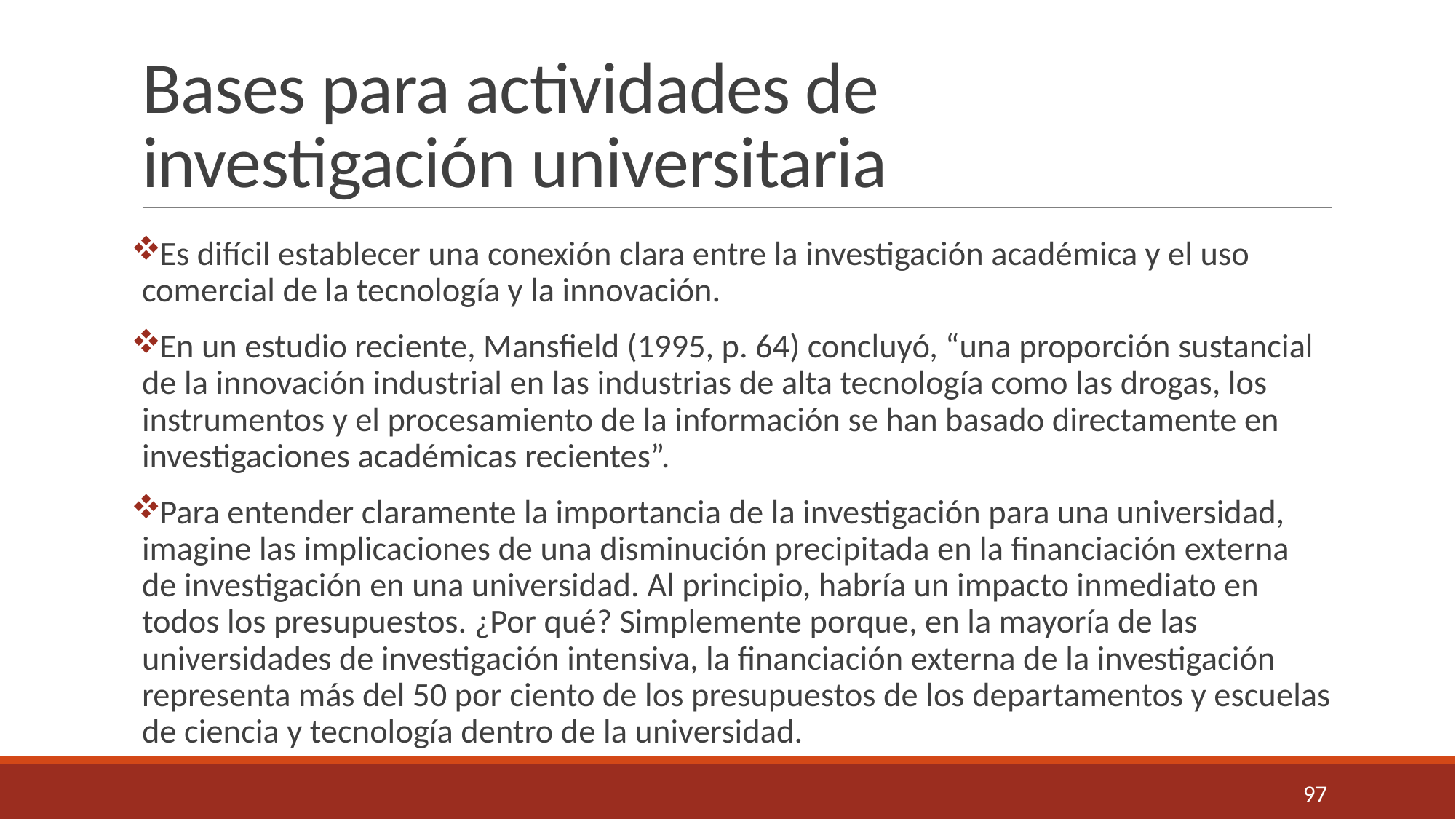

# Bases para actividades de investigación universitaria
Es difícil establecer una conexión clara entre la investigación académica y el uso comercial de la tecnología y la innovación.
En un estudio reciente, Mansfield (1995, p. 64) concluyó, “una proporción sustancial de la innovación industrial en las industrias de alta tecnología como las drogas, los instrumentos y el procesamiento de la información se han basado directamente en investigaciones académicas recientes”.
Para entender claramente la importancia de la investigación para una universidad, imagine las implicaciones de una disminución precipitada en la financiación externa de investigación en una universidad. Al principio, habría un impacto inmediato en todos los presupuestos. ¿Por qué? Simplemente porque, en la mayoría de las universidades de investigación intensiva, la financiación externa de la investigación representa más del 50 por ciento de los presupuestos de los departamentos y escuelas de ciencia y tecnología dentro de la universidad.

97